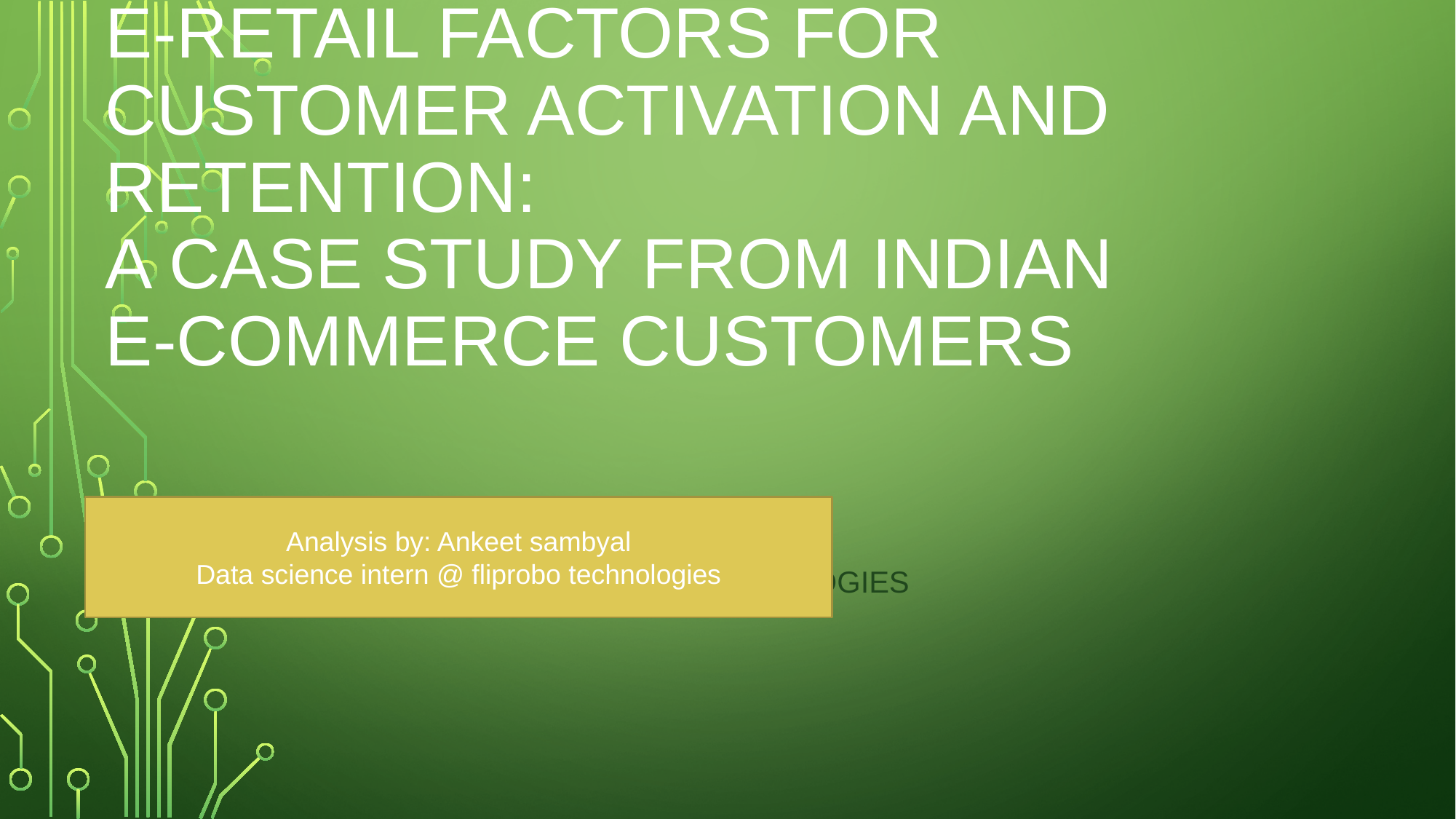

# E-retail factors for customer activation and retention: A case study from Indian e-commerce customers
Analysis by: Ankeet sambyal
Data science intern @ fliprobo technologies
Analysis by: Ankeet sambyal
Data science intern @ fliprobo technologies